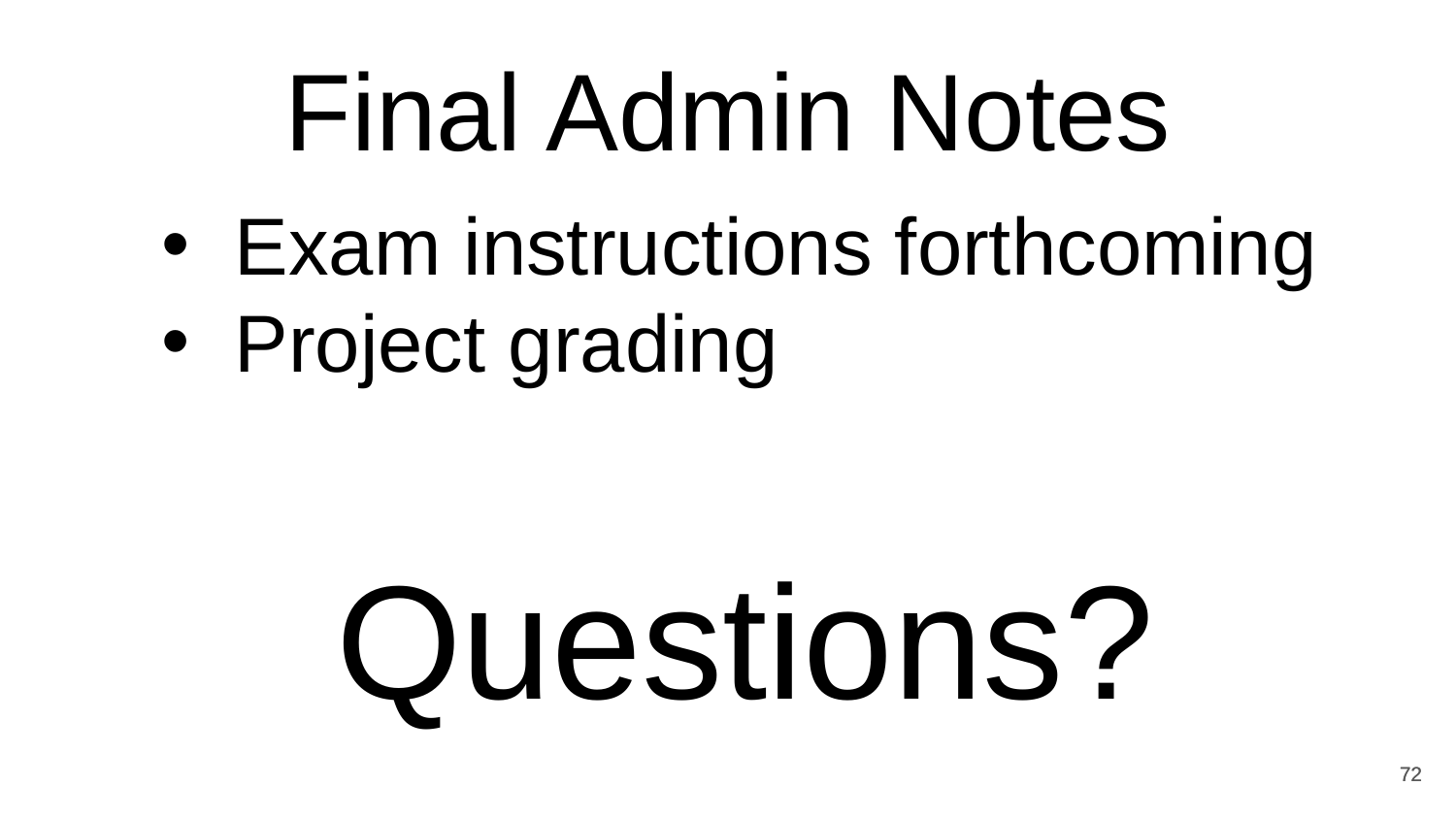

Final Admin Notes
Exam instructions forthcoming
Project grading

Questions?
72
72